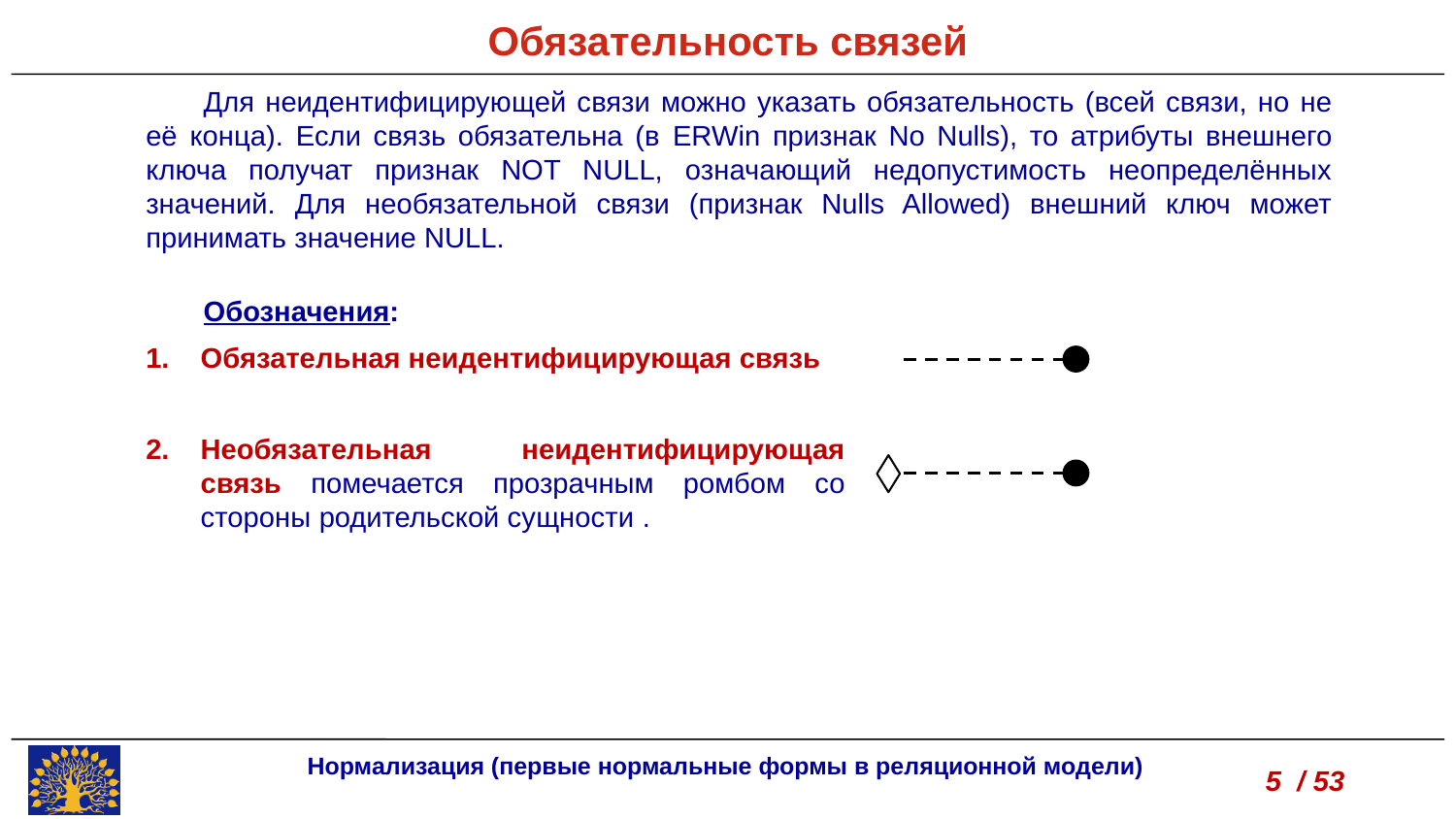

Обязательность связей
Для неидентифицирующей связи можно указать обязательность (всей связи, но не её конца). Если связь обязательна (в ERWin признак No Nulls), то атрибуты внешнего ключа получат признак NOT NULL, означающий недопустимость неопределённых значений. Для необязательной связи (признак Nulls Allowed) внешний ключ может принимать значение NULL.
Обозначения:
Обязательная неидентифицирующая связь

Необязательная неидентифицирующая связь помечается прозрачным ромбом со стороны родительской сущности .